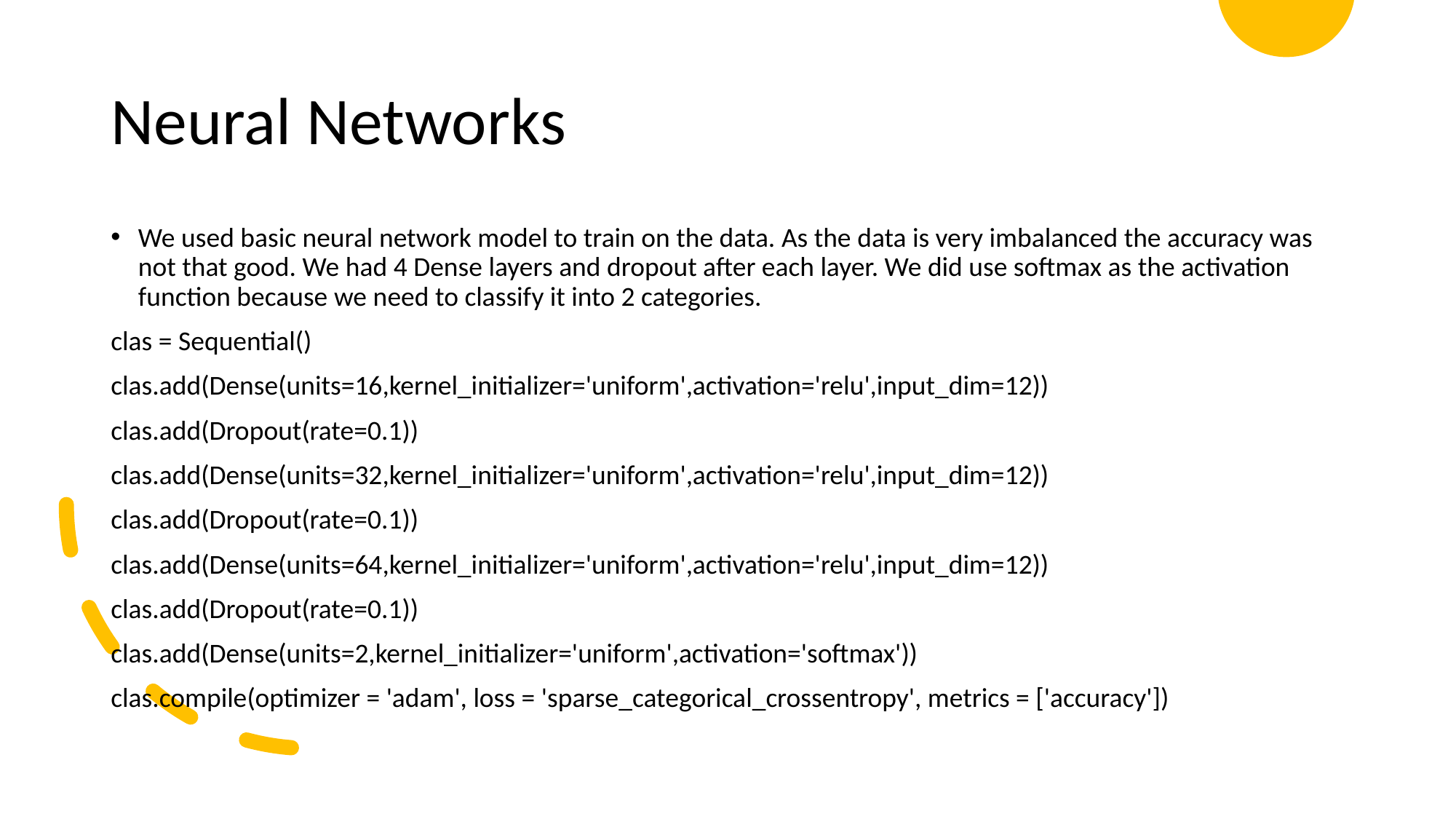

# Neural Networks
We used basic neural network model to train on the data. As the data is very imbalanced the accuracy was not that good. We had 4 Dense layers and dropout after each layer. We did use softmax as the activation function because we need to classify it into 2 categories.
clas = Sequential()
clas.add(Dense(units=16,kernel_initializer='uniform',activation='relu',input_dim=12))
clas.add(Dropout(rate=0.1))
clas.add(Dense(units=32,kernel_initializer='uniform',activation='relu',input_dim=12))
clas.add(Dropout(rate=0.1))
clas.add(Dense(units=64,kernel_initializer='uniform',activation='relu',input_dim=12))
clas.add(Dropout(rate=0.1))
clas.add(Dense(units=2,kernel_initializer='uniform',activation='softmax'))
clas.compile(optimizer = 'adam', loss = 'sparse_categorical_crossentropy', metrics = ['accuracy'])